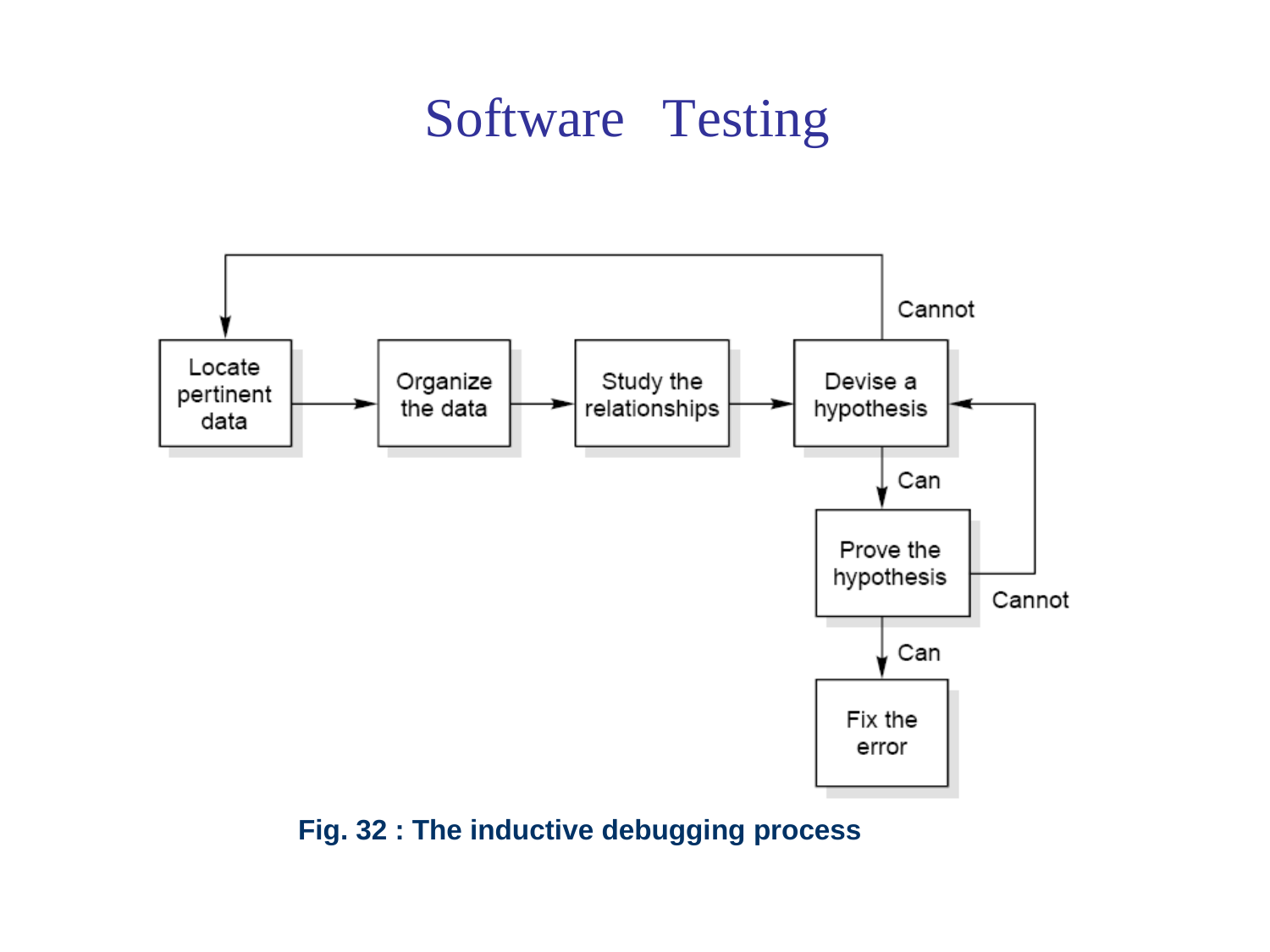

Software
Testing

Fig. 32 : The inductive debugging process